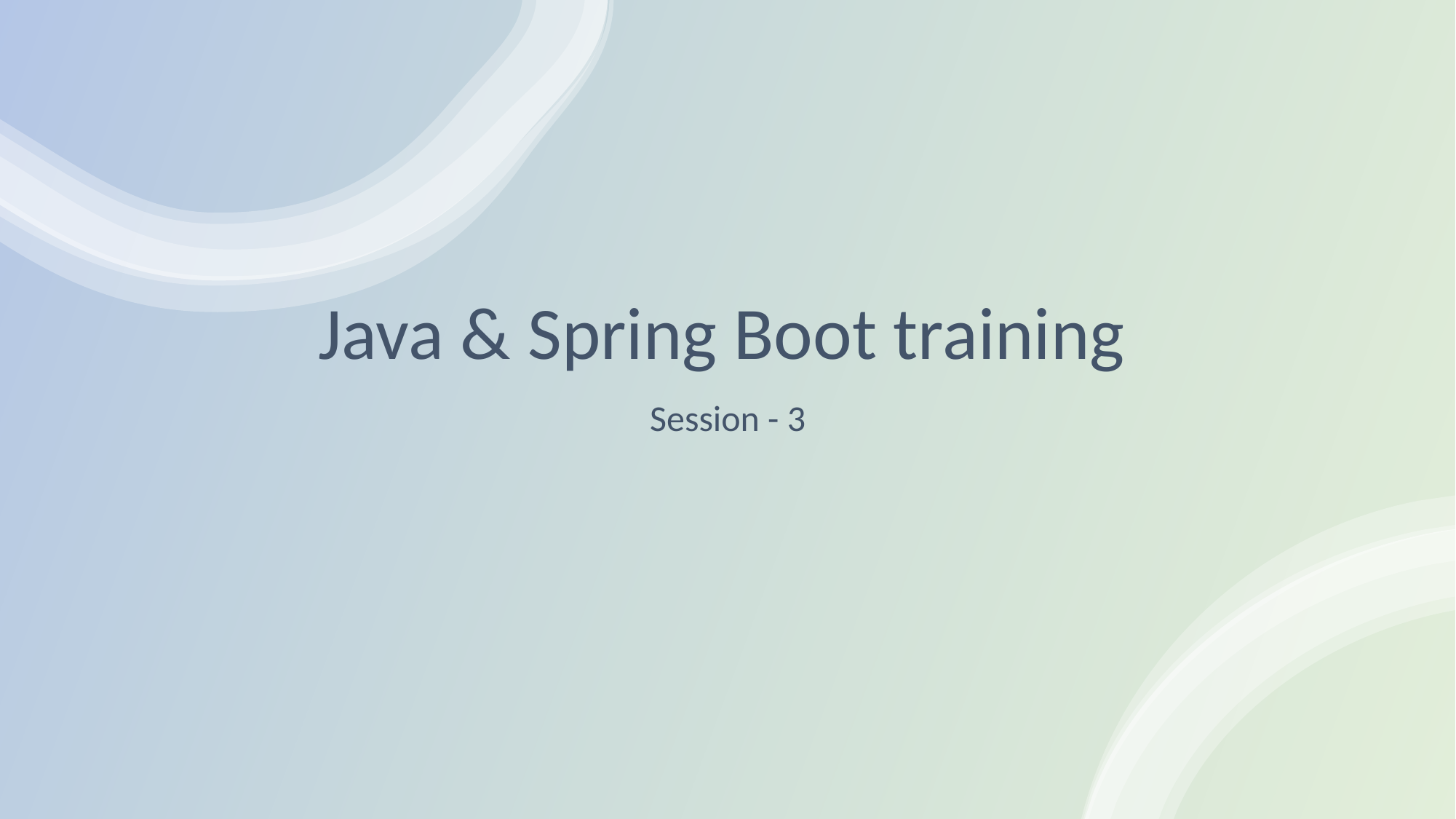

# Java & Spring Boot training
Session - 3